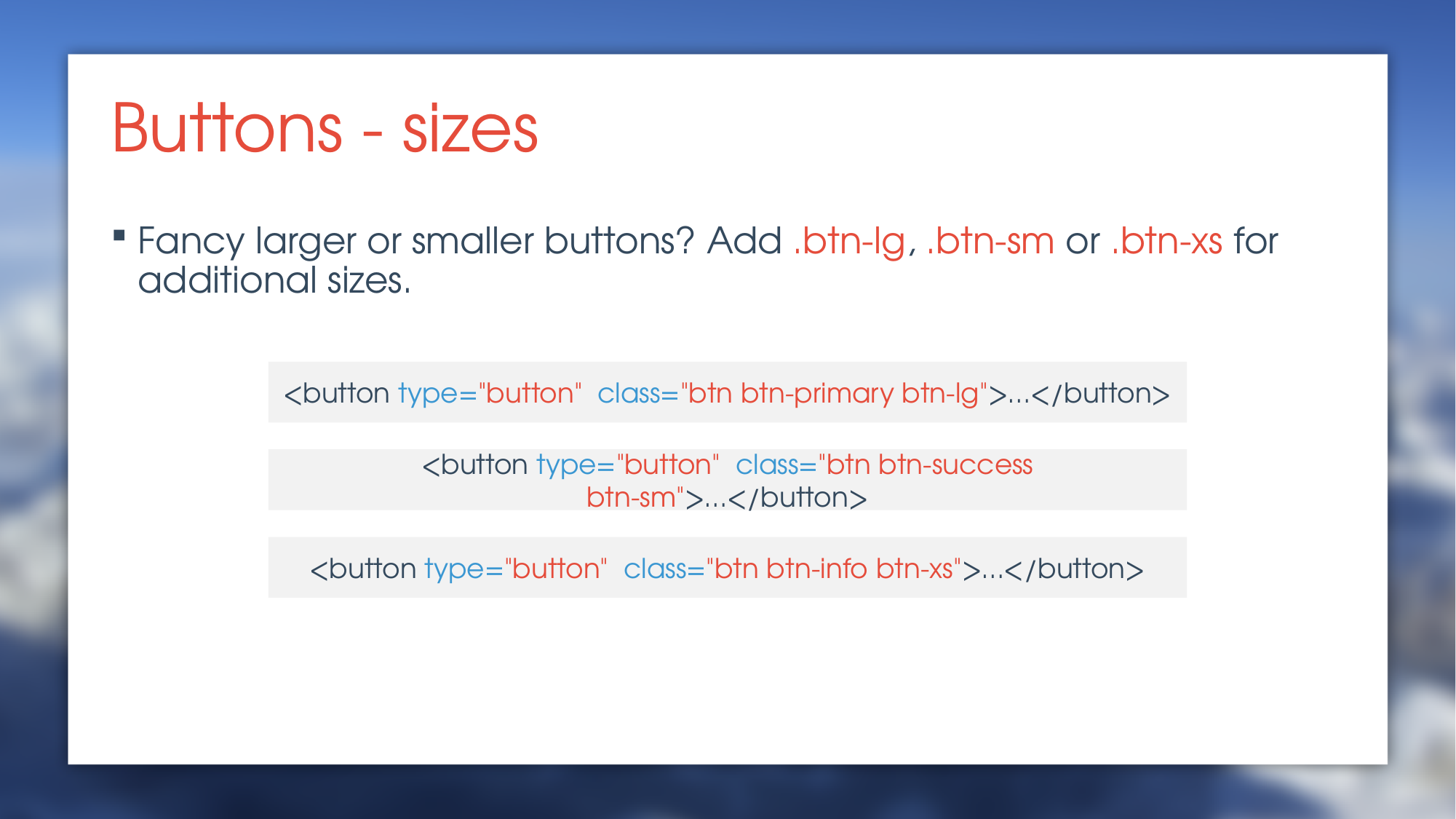

# Buttons - sizes
Fancy larger or smaller buttons? Add .btn-lg, .btn-sm or .btn-xs for additional sizes.
<button type="button"  class="btn btn-primary btn-lg">…</button>
<button type="button"  class="btn btn-success btn-sm">…</button>
<button type="button"  class="btn btn-info btn-xs">…</button>